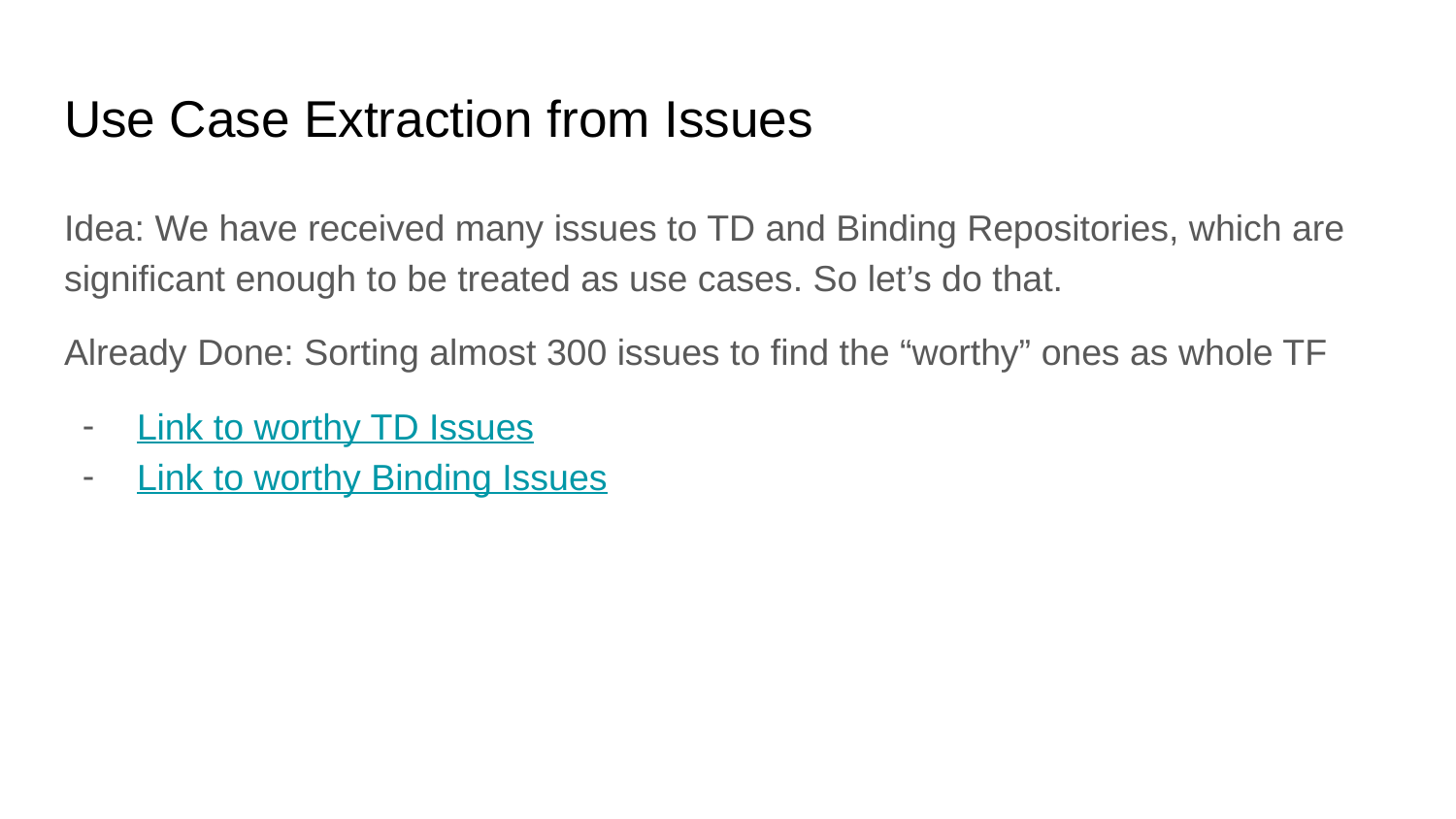

# Use Case Extraction from Issues
Idea: We have received many issues to TD and Binding Repositories, which are significant enough to be treated as use cases. So let’s do that.
Already Done: Sorting almost 300 issues to find the “worthy” ones as whole TF
Link to worthy TD Issues
Link to worthy Binding Issues